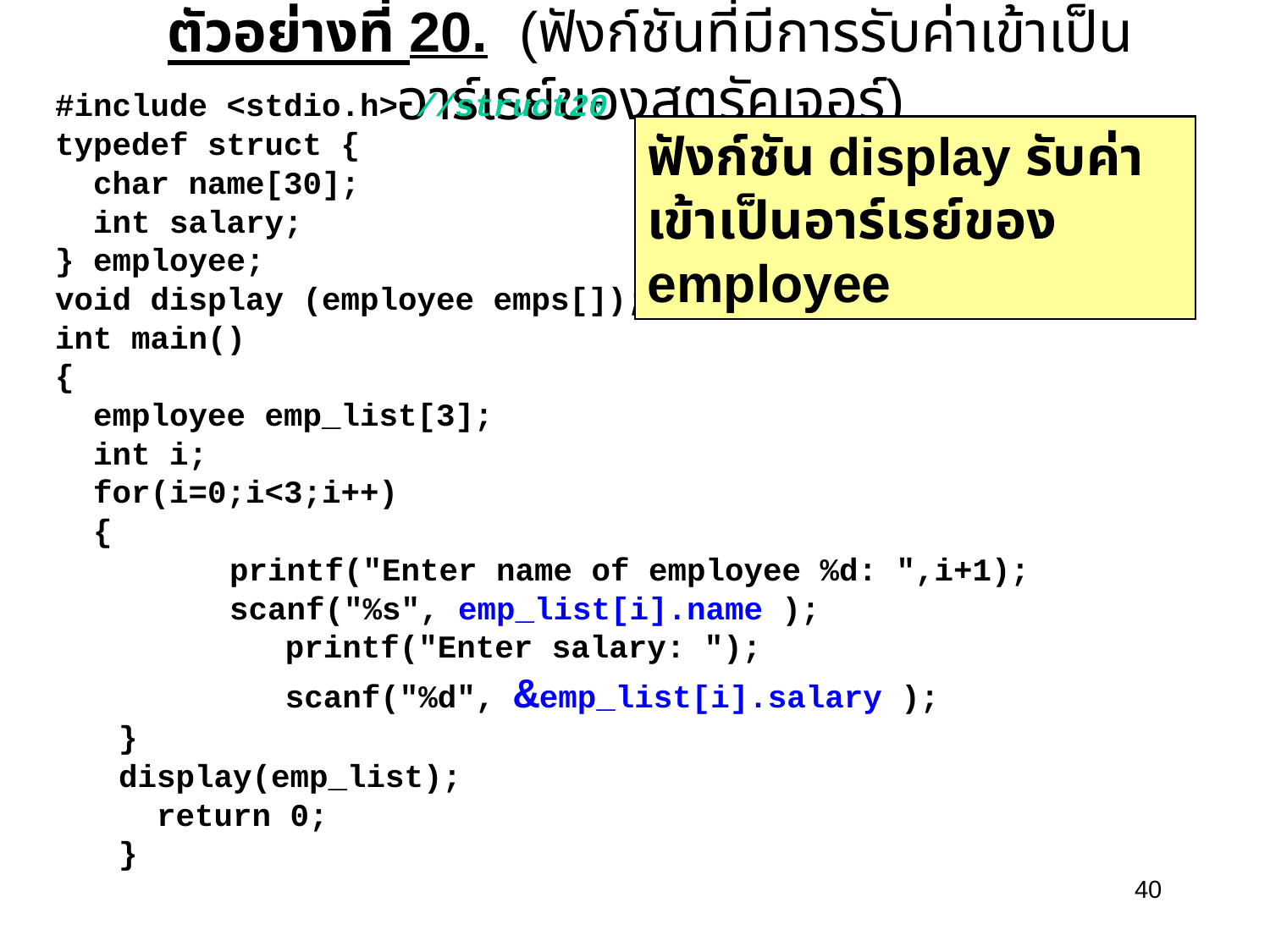

# ตัวอย่างที่ 20.  (ฟังก์ชันที่มีการรับค่าเข้าเป็นอาร์เรย์ของสตรัคเจอร์)
#include <stdio.h> //struct20
typedef struct {
  char name[30];
  int salary;
} employee;
void display (employee emps[]);
int main()
{
  employee emp_list[3];
  int i;
  for(i=0;i<3;i++)
  {
    	printf("Enter name of employee %d: ",i+1);
    	scanf("%s", emp_list[i].name );
		printf("Enter salary: ");
		scanf("%d", &emp_list[i].salary );
}
display(emp_list);
  return 0;
}
ฟังก์ชัน display รับค่าเข้าเป็นอาร์เรย์ของ employee
40